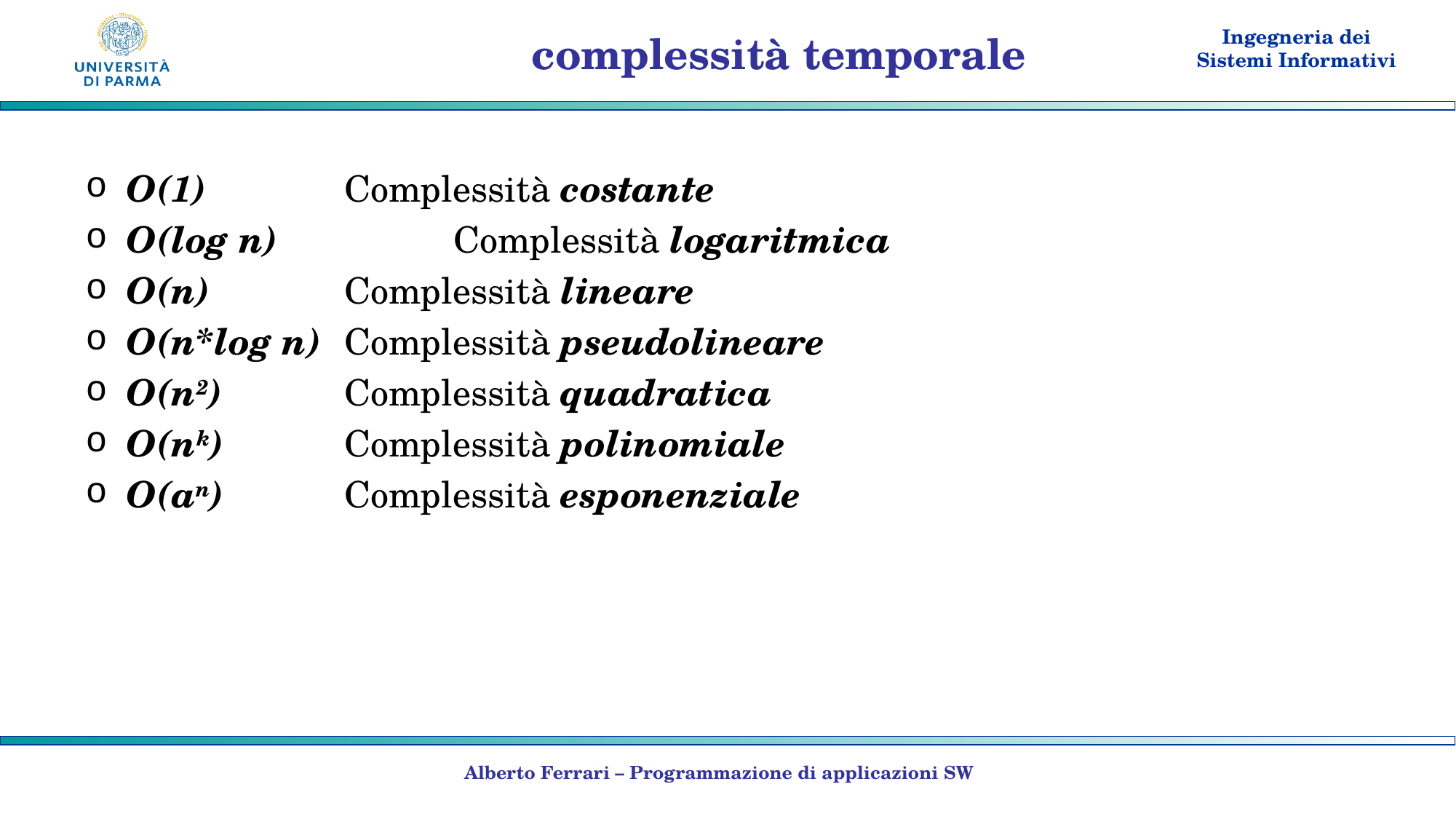

# complessità temporale
O(1)		Complessità costante
O(log n)		Complessità logaritmica
O(n)		Complessità lineare
O(n*log n)	Complessità pseudolineare
O(n2)		Complessità quadratica
O(nk)		Complessità polinomiale
O(an)		Complessità esponenziale

Alberto Ferrari – Programmazione di applicazioni SW